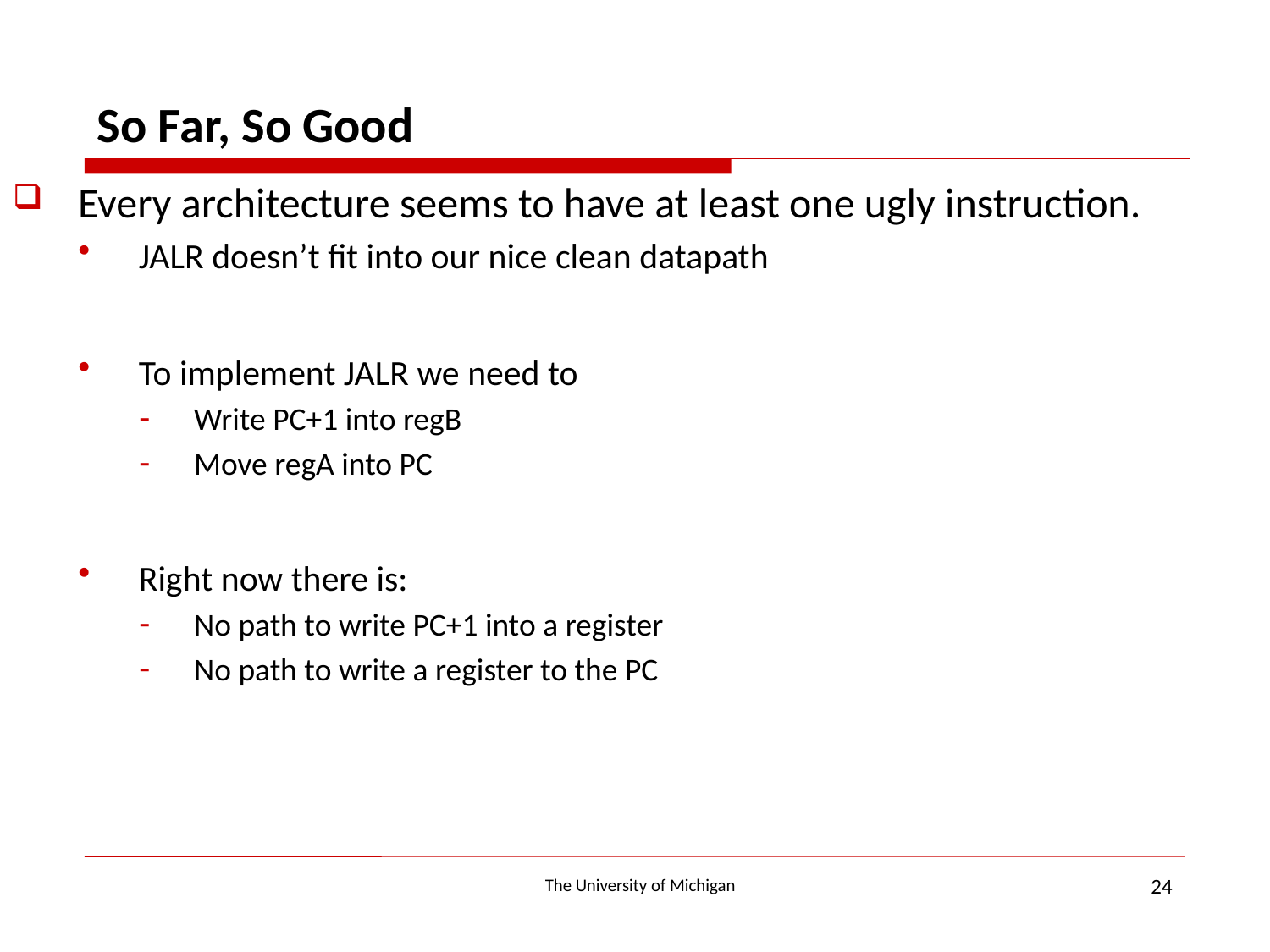

So Far, So Good
Every architecture seems to have at least one ugly instruction.
JALR doesn’t fit into our nice clean datapath

To implement JALR we need to
Write PC+1 into regB
Move regA into PC

Right now there is:
No path to write PC+1 into a register
No path to write a register to the PC
24